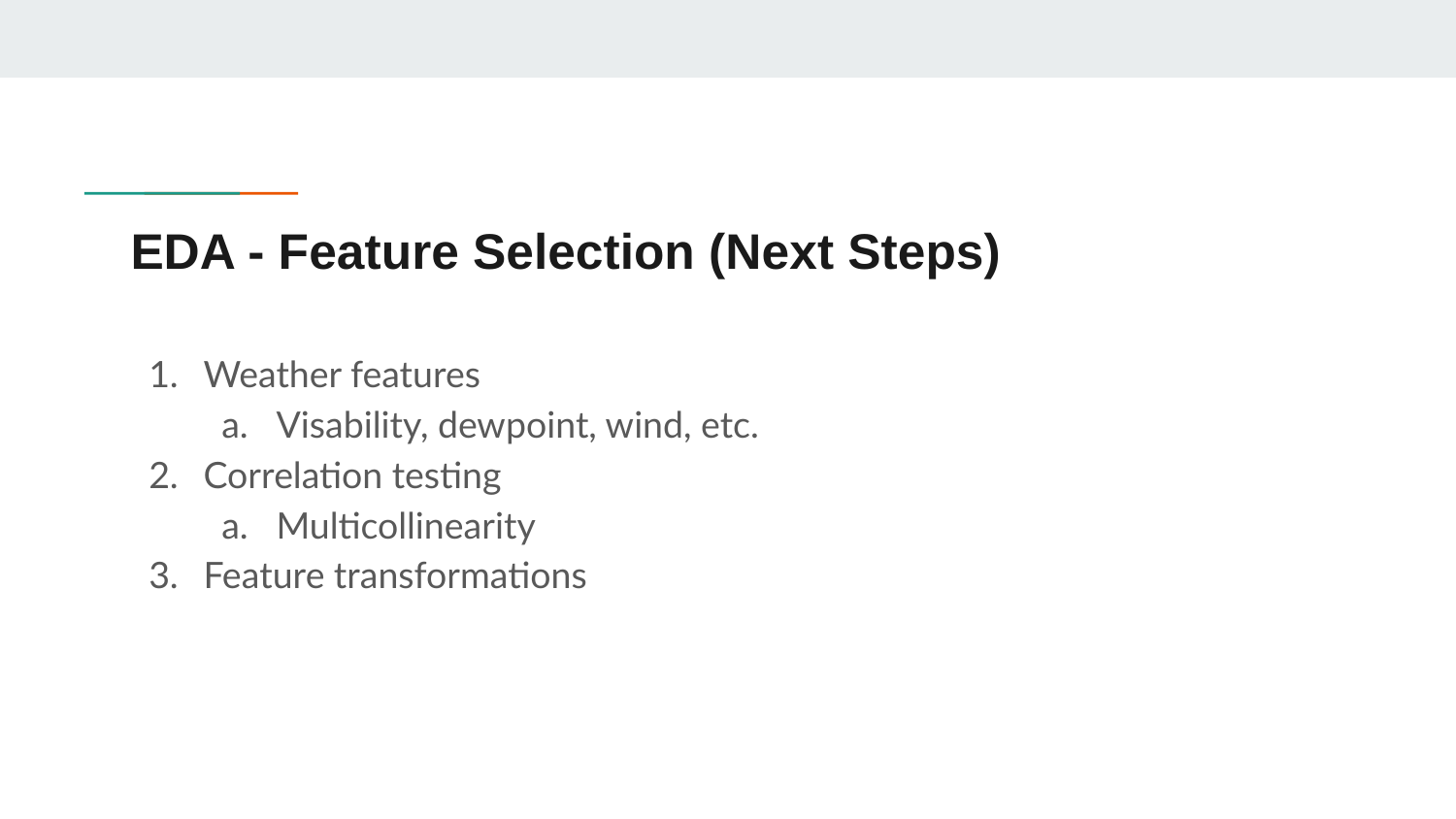

# EDA - Feature Selection (Next Steps)
Weather features
Visability, dewpoint, wind, etc.
Correlation testing
Multicollinearity
Feature transformations